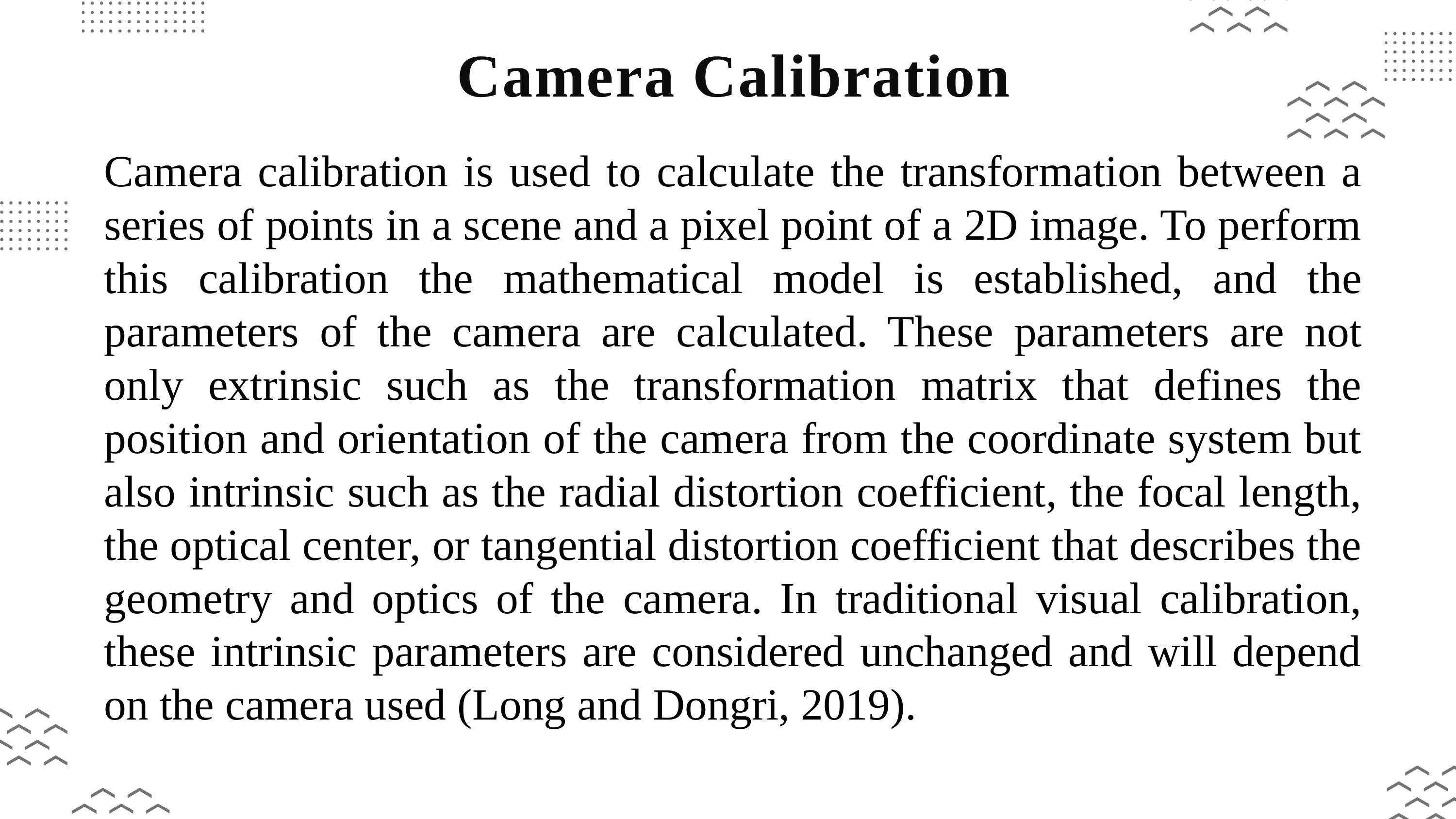

Camera Calibration

Camera calibration is used to calculate the transformation between a series of points in a scene and a pixel point of a 2D image. To perform this calibration the mathematical model is established, and the parameters of the camera are calculated. These parameters are not only extrinsic such as the transformation matrix that defines the position and orientation of the camera from the coordinate system but also intrinsic such as the radial distortion coefficient, the focal length, the optical center, or tangential distortion coefficient that describes the geometry and optics of the camera. In traditional visual calibration, these intrinsic parameters are considered unchanged and will depend on the camera used (Long and Dongri, 2019).
Secondary Research